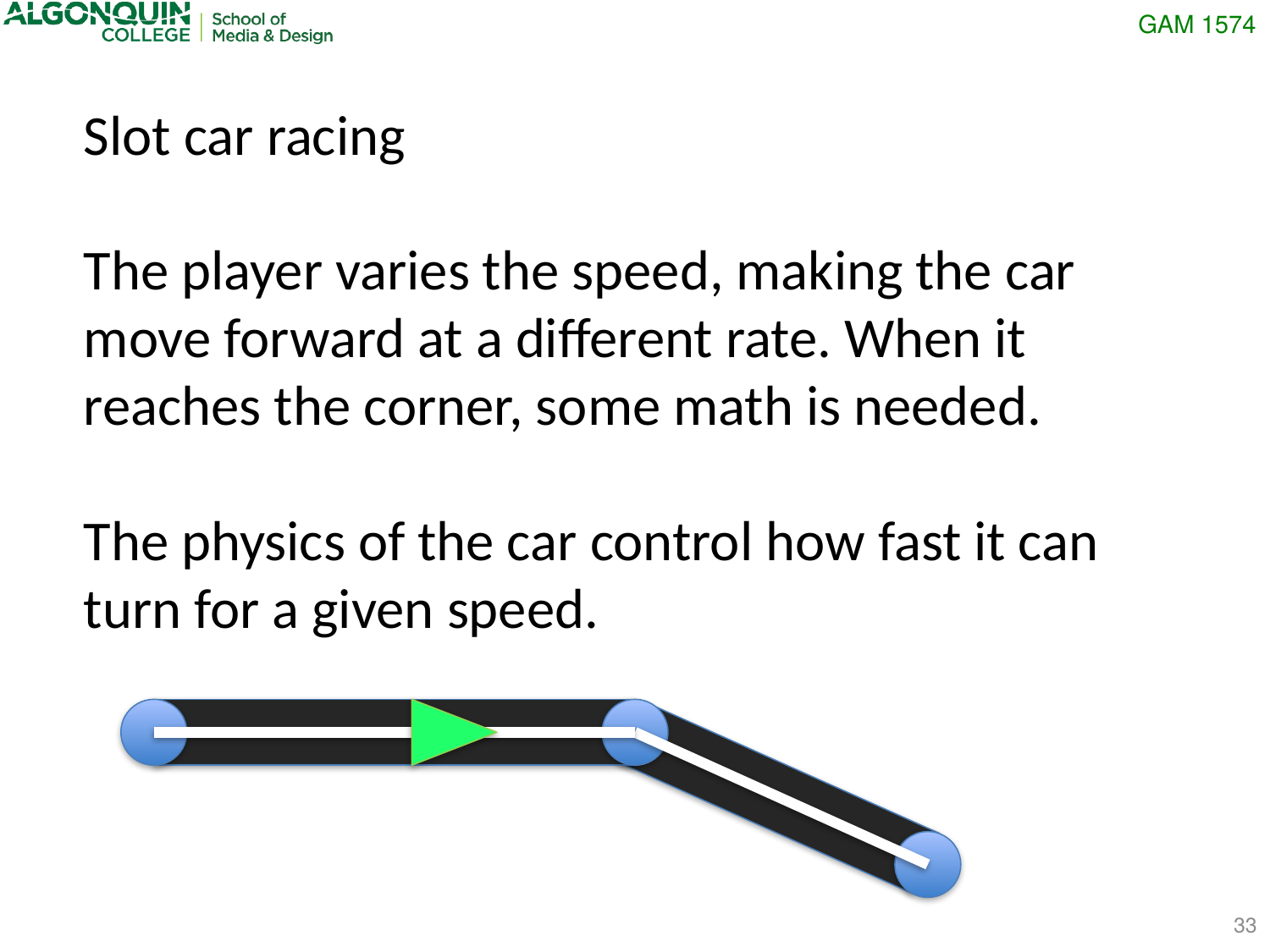

Slot car racing

The player varies the speed, making the car move forward at a different rate. When it reaches the corner, some math is needed.

The physics of the car control how fast it can turn for a given speed.

33